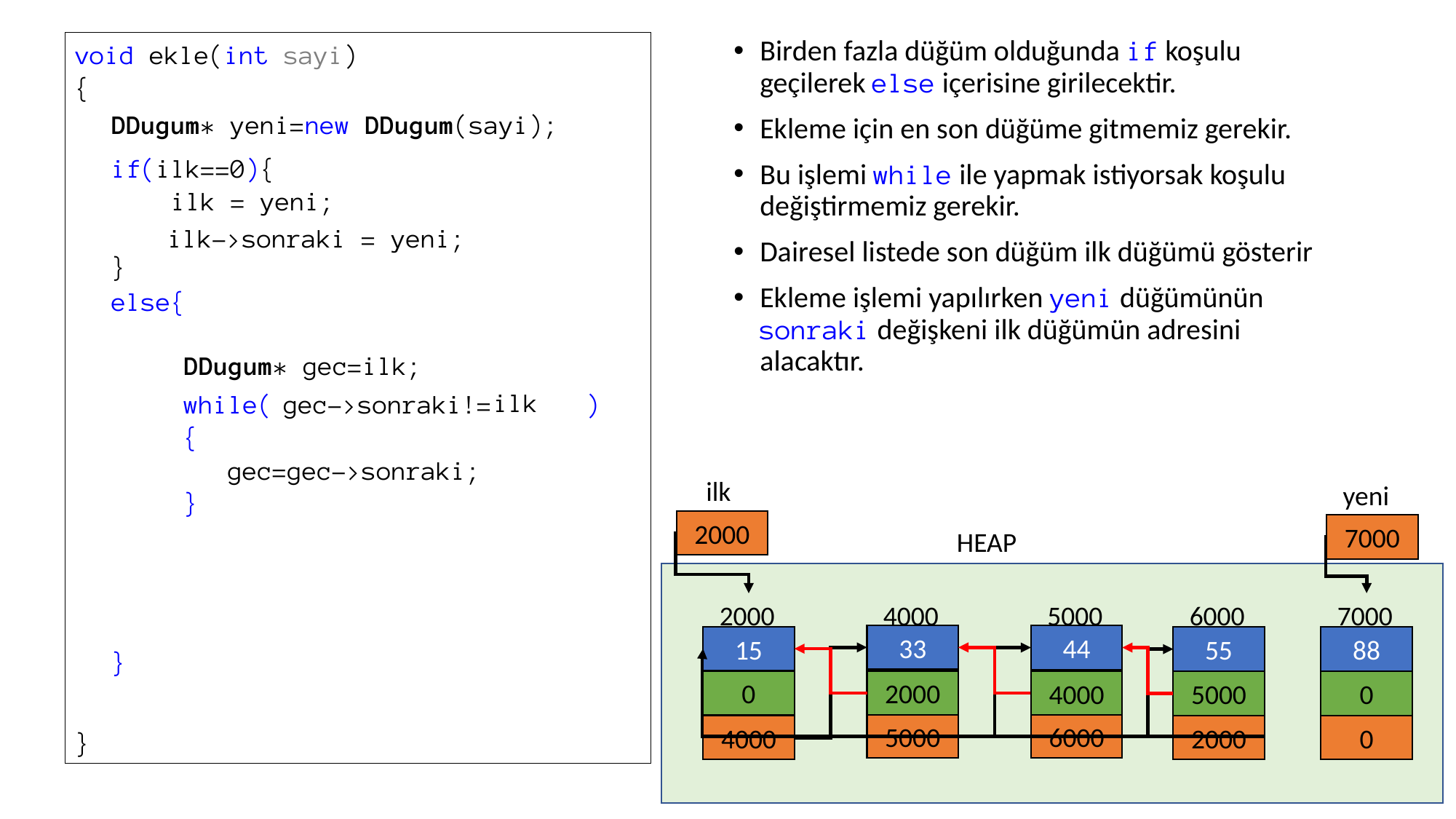

Birden fazla düğüm olduğunda if koşulu geçilerek else içerisine girilecektir.
Ekleme için en son düğüme gitmemiz gerekir.
Bu işlemi while ile yapmak istiyorsak koşulu değiştirmemiz gerekir.
Dairesel listede son düğüm ilk düğümü gösterir
Ekleme işlemi yapılırken yeni düğümünün sonraki değişkeni ilk düğümün adresini alacaktır.

void ekle(int sayi)
{

}
DDugum* yeni=new DDugum(sayi);
if(ilk==0){
    ilk = yeni;
}
ilk->sonraki = yeni;
else{

}
DDugum* gec=ilk;
ilk
while(                     )
{

}
gec->sonraki!=
gec=gec->sonraki;
ilk
yeni
2000
7000
HEAP

2000
4000
5000
6000
7000
33
44
15
55
88
0
0
0
2000
4000
0
0
5000
0
0
5000
0
6000
0
4000
2000
0